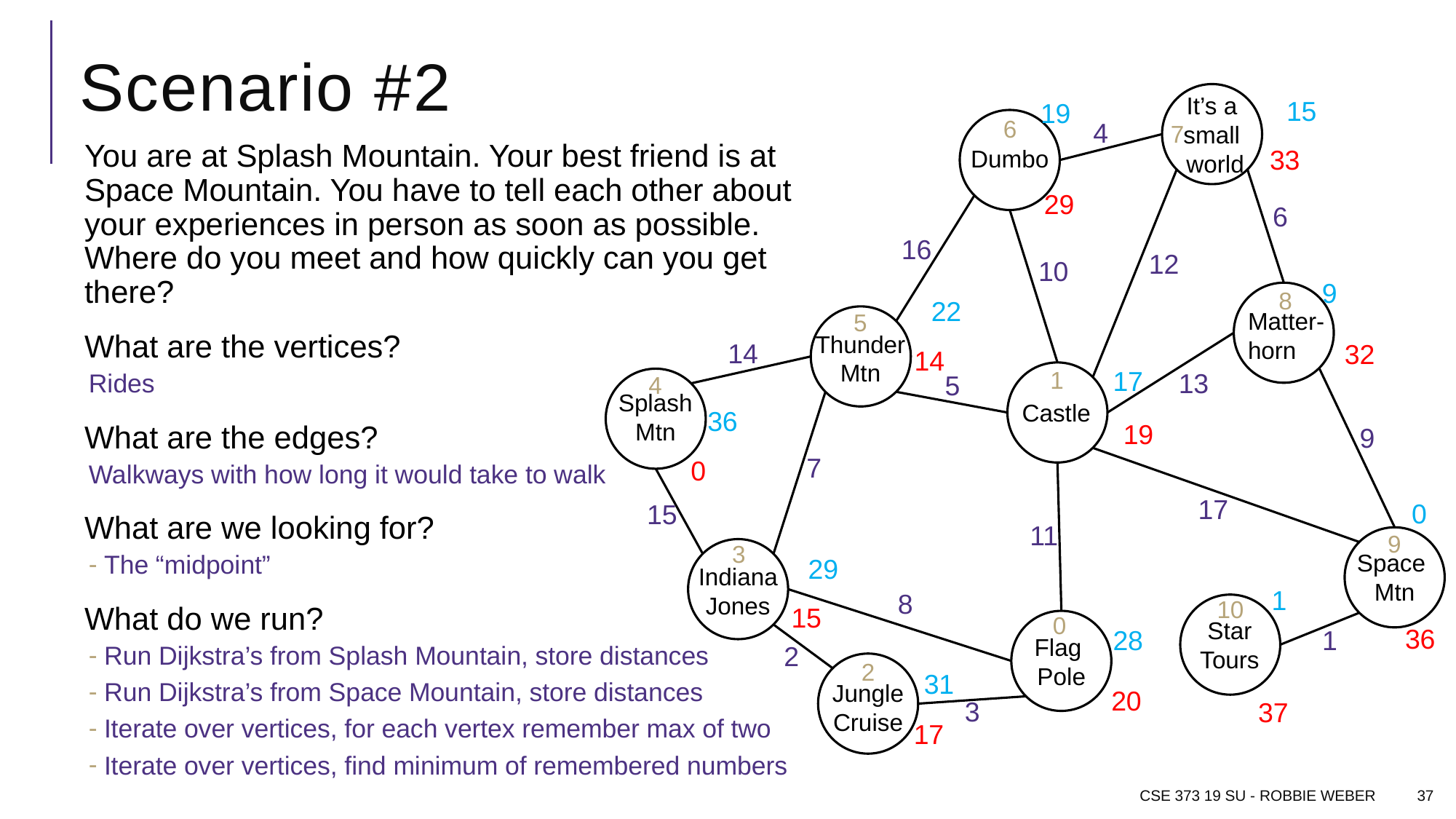

# Scenario #2

It’s a
small
world

Dumbo

Matter-
horn

Thunder
Mtn

Castle

Splash
Mtn

Space
Mtn

Indiana
Jones

Star
Tours

Flag
Pole

Jungle
Cruise
15
19
9
22
17
36
0
29
28
31
6
4
7
6
16
12
10
8
5
14
1
13
5
4
9
7
17
15
11
9
3
8
10
0
1
2
2
3
You are at Splash Mountain. Your best friend is at Space Mountain. You have to tell each other about your experiences in person as soon as possible. Where do you meet and how quickly can you get there?
What are the vertices?
Rides
What are the edges?
Walkways with how long it would take to walk
What are we looking for?
The “midpoint”
What do we run?
Run Dijkstra’s from Splash Mountain, store distances
Run Dijkstra’s from Space Mountain, store distances
Iterate over vertices, for each vertex remember max of two
Iterate over vertices, find minimum of remembered numbers
33
29
32
14
19
0
15
36
20
37
17
1
CSE 373 19 Su - Robbie Weber
37